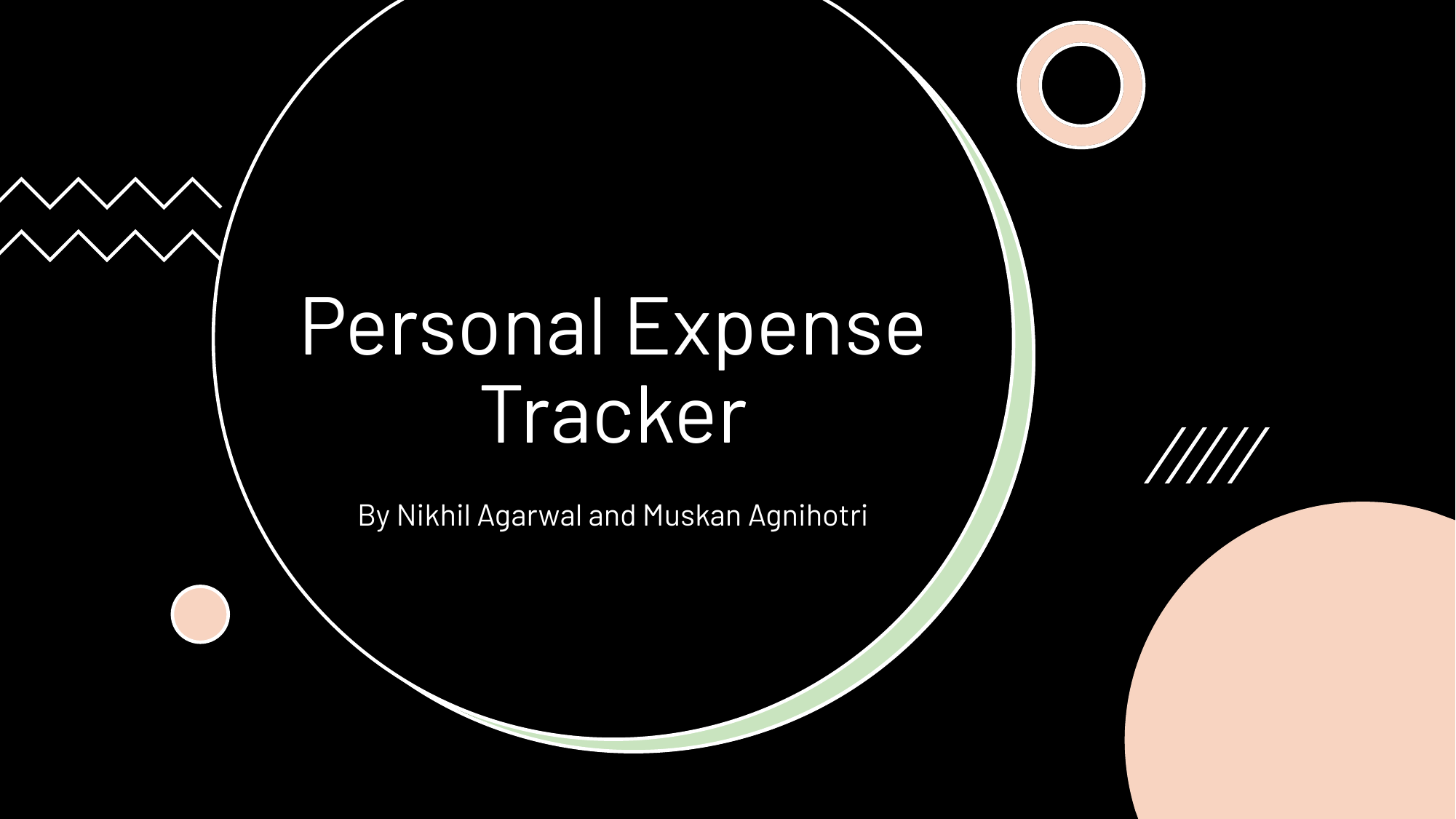

# Personal Expense Tracker

By Nikhil Agarwal and Muskan Agnihotri